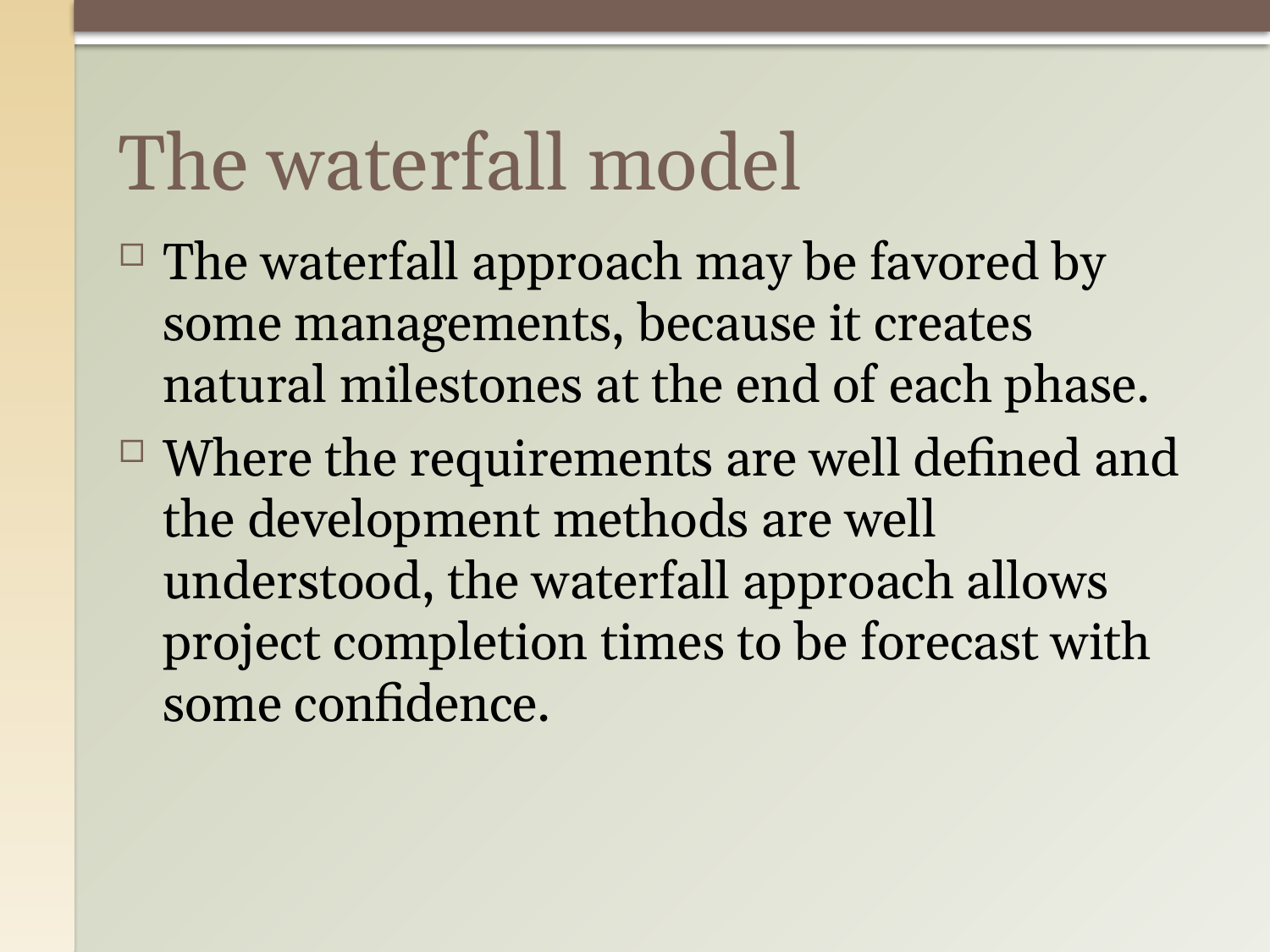

# The waterfall model
The waterfall approach may be favored by some managements, because it creates natural milestones at the end of each phase.
Where the requirements are well defined and the development methods are well understood, the waterfall approach allows project completion times to be forecast with some confidence.